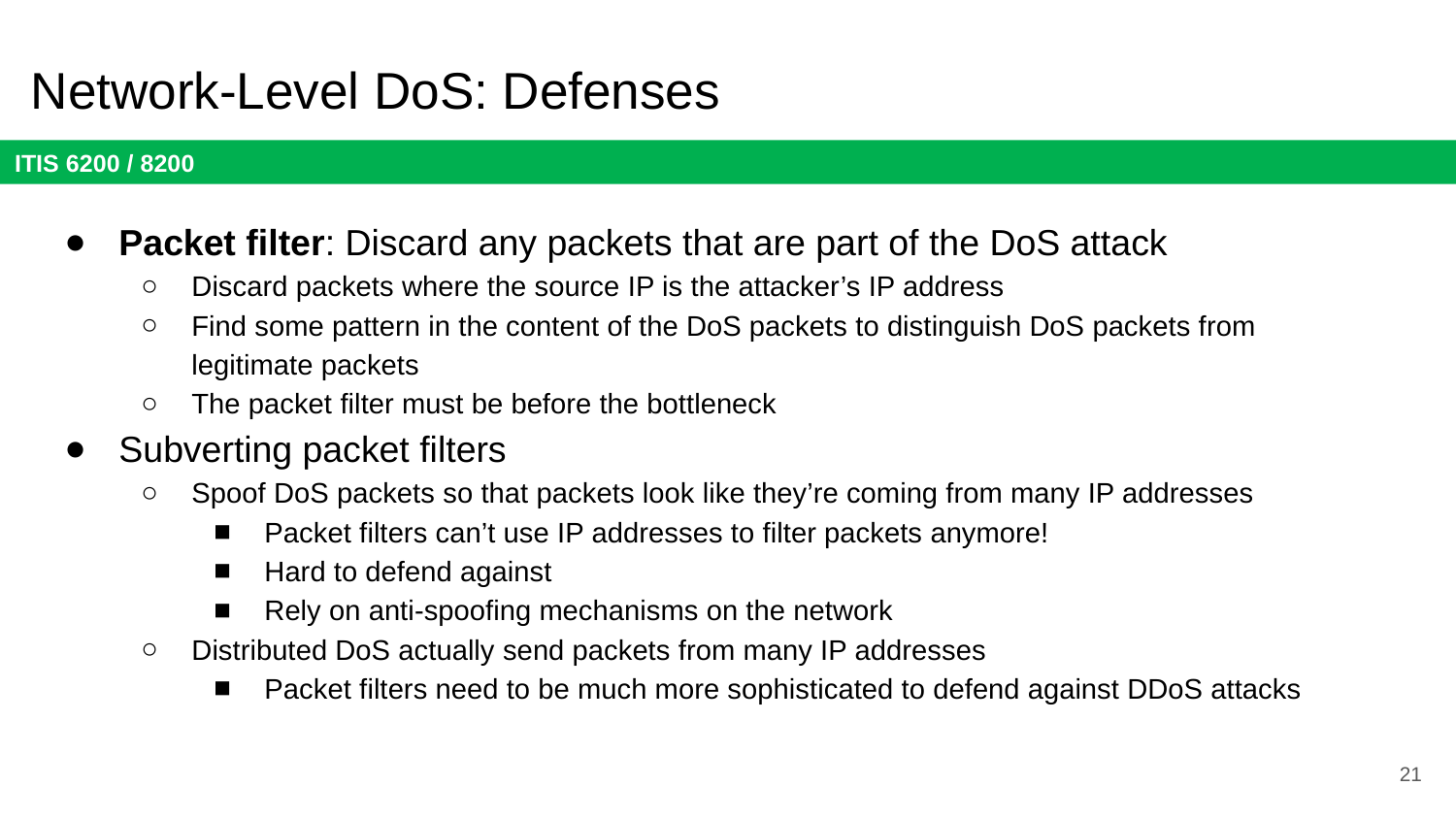

# Network-Level DoS: Defenses
Packet filter: Discard any packets that are part of the DoS attack
Discard packets where the source IP is the attacker’s IP address
Find some pattern in the content of the DoS packets to distinguish DoS packets from legitimate packets
The packet filter must be before the bottleneck
Subverting packet filters
Spoof DoS packets so that packets look like they’re coming from many IP addresses
Packet filters can’t use IP addresses to filter packets anymore!
Hard to defend against
Rely on anti-spoofing mechanisms on the network
Distributed DoS actually send packets from many IP addresses
Packet filters need to be much more sophisticated to defend against DDoS attacks
21